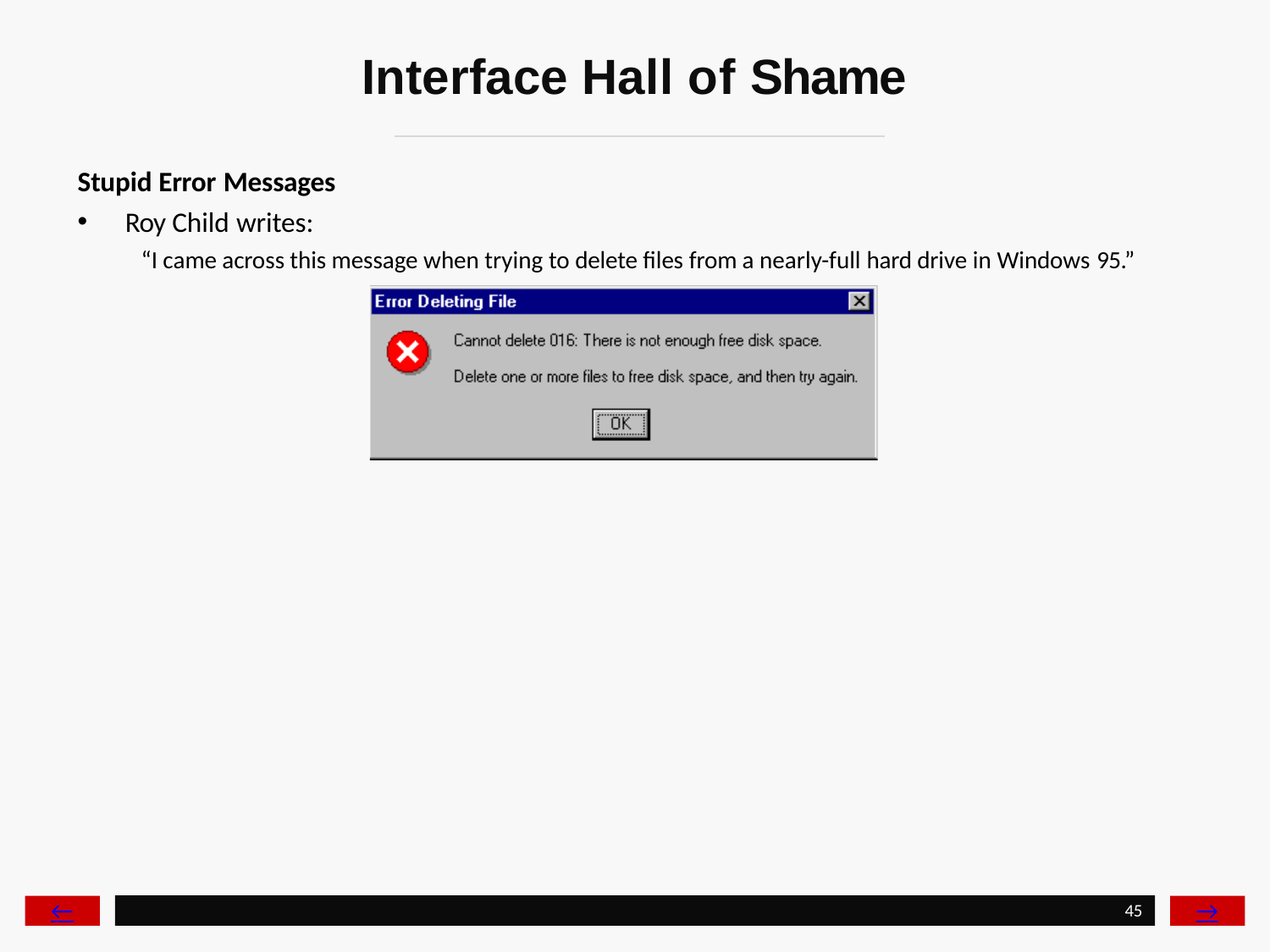

# Interface Hall of Shame
Stupid Error Messages
Roy Child writes:
“I came across this message when trying to delete files from a nearly-full hard drive in Windows 95.”

←
→
45